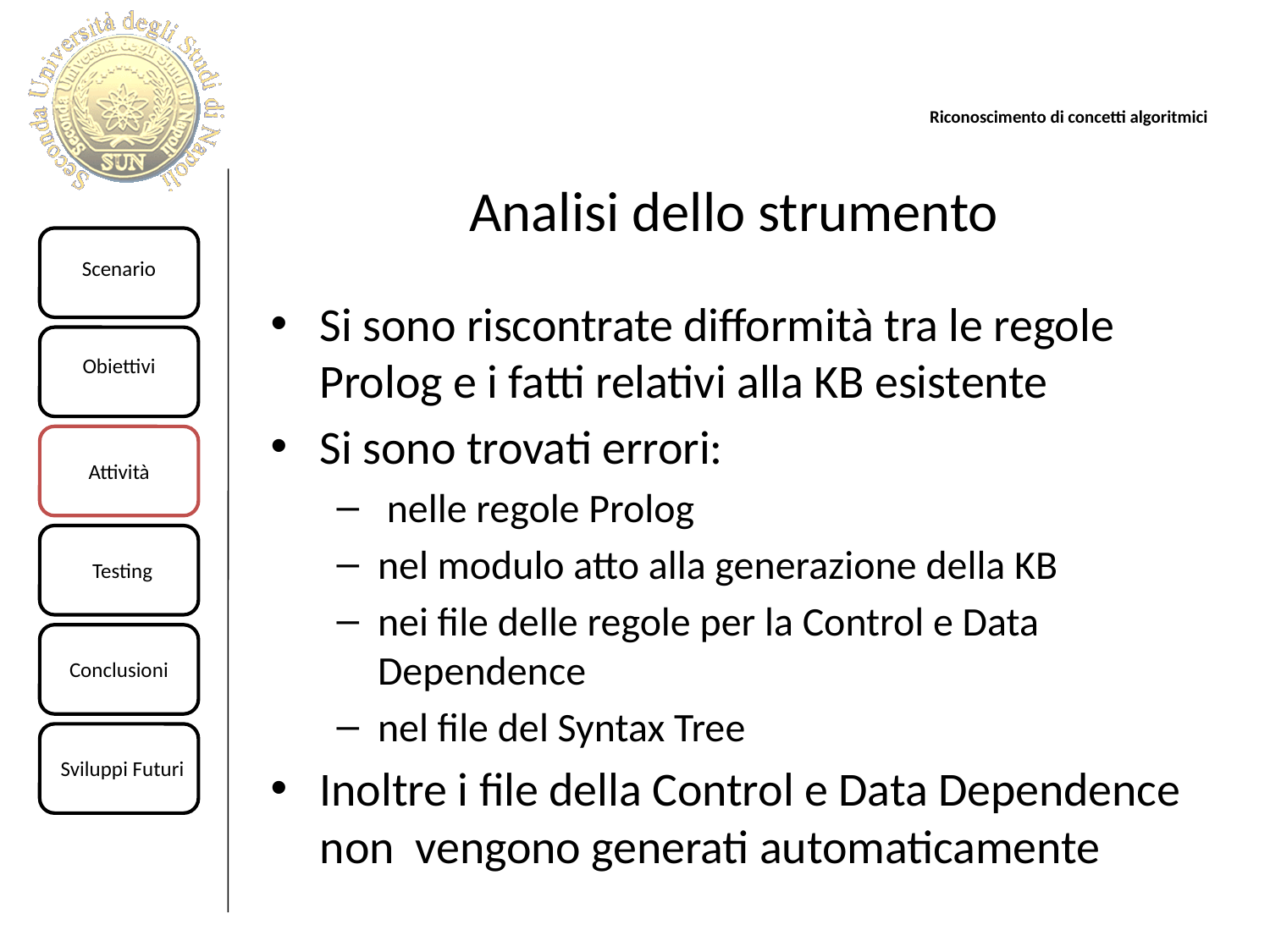

# Analisi dello strumento
Si sono riscontrate difformità tra le regole Prolog e i fatti relativi alla KB esistente
Si sono trovati errori:
 nelle regole Prolog
nel modulo atto alla generazione della KB
nei file delle regole per la Control e Data Dependence
nel file del Syntax Tree
Inoltre i file della Control e Data Dependence non  vengono generati automaticamente